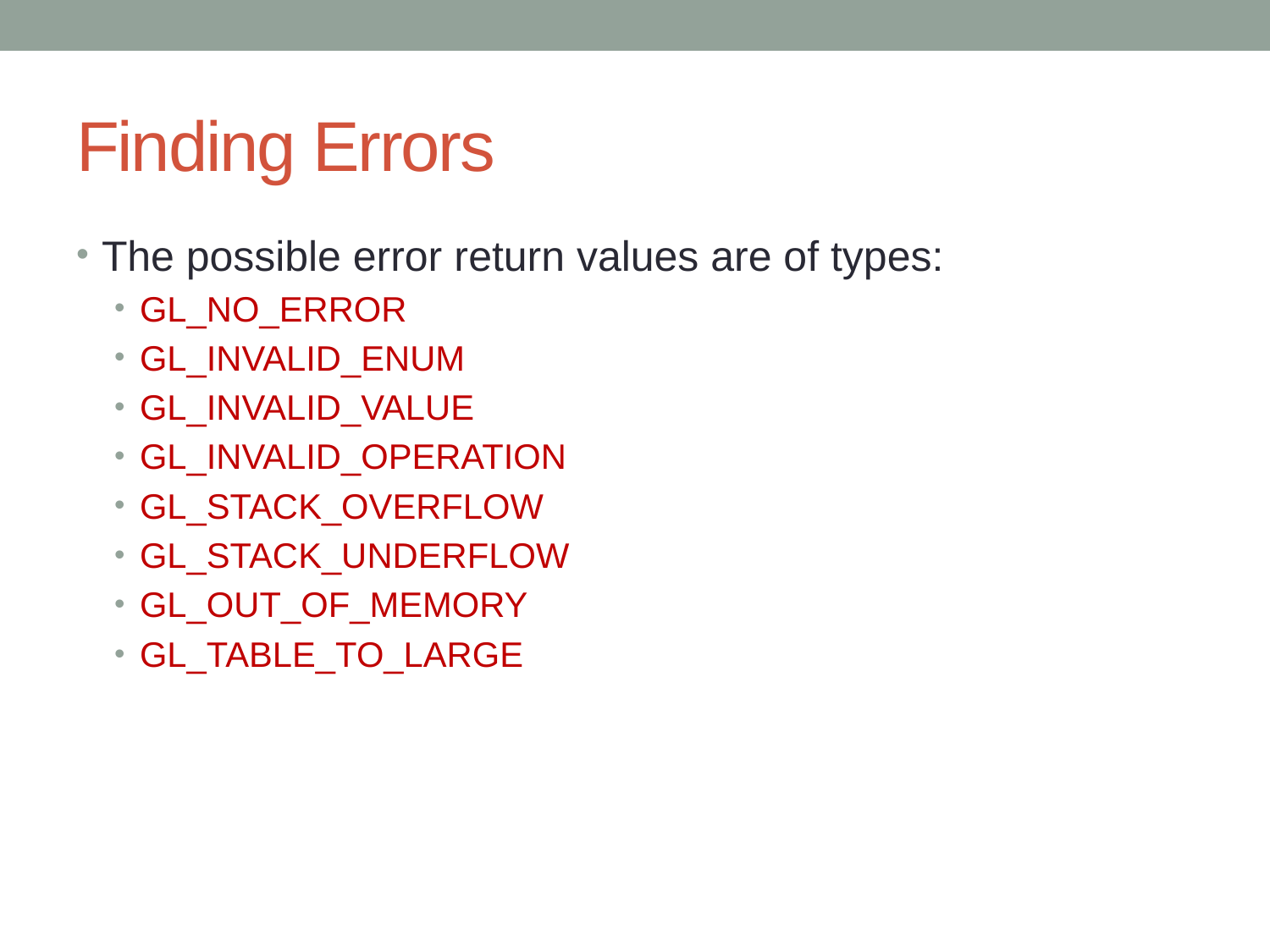

# Finding Errors
The possible error return values are of types:
GL_NO_ERROR
GL_INVALID_ENUM
GL_INVALID_VALUE
GL_INVALID_OPERATION
GL_STACK_OVERFLOW
GL_STACK_UNDERFLOW
GL_OUT_OF_MEMORY
GL_TABLE_TO_LARGE